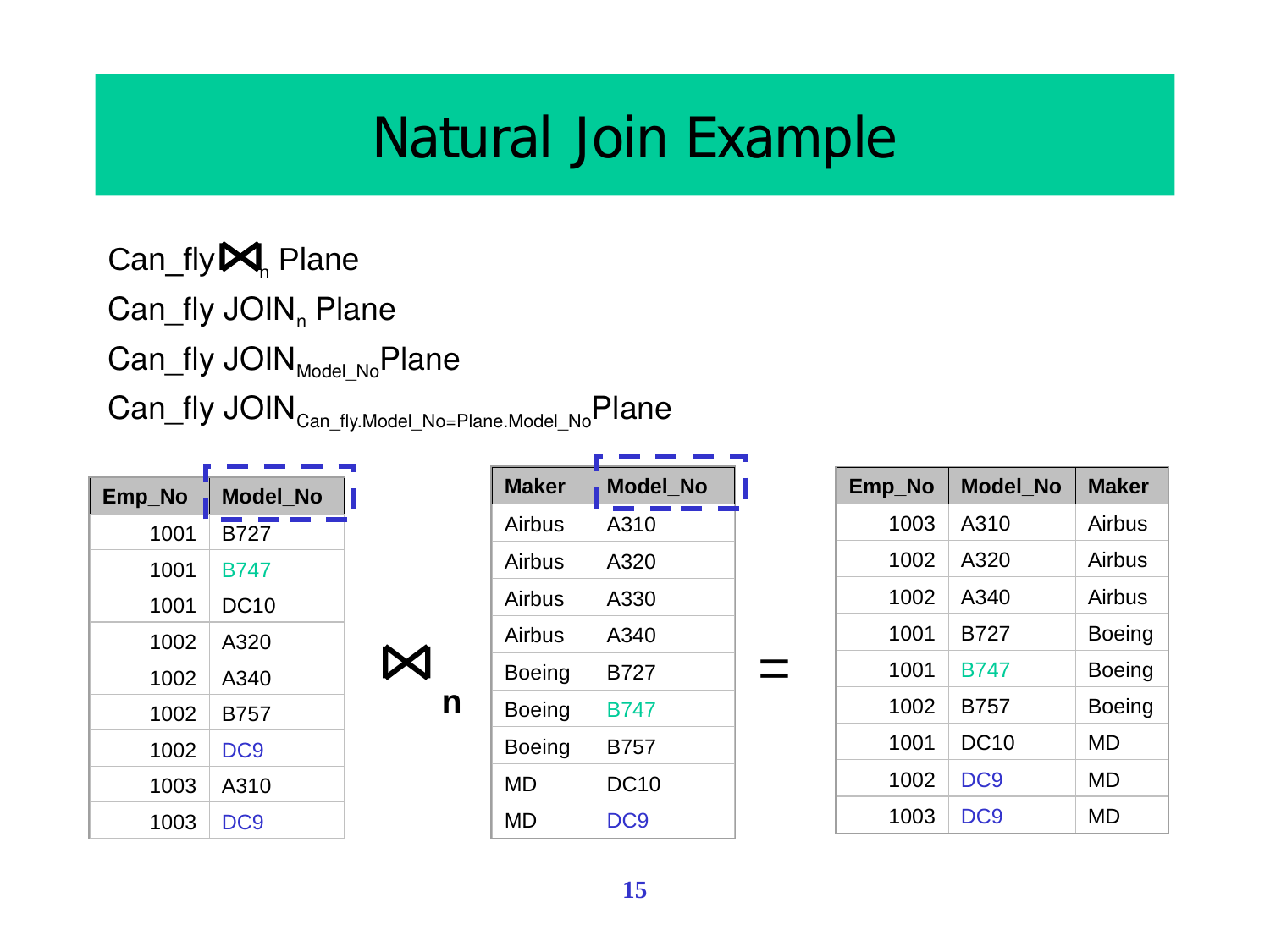

# Natural Join Example
Can_fly     n Plane
Can_fly JOINn Plane
Can_fly JOINModel_NoPlane
Can_fly JOINCan_fly.Model_No=Plane.Model_NoPlane

Maker

Model_No

Airbus

A310

Airbus

A320

Airbus

A330

Airbus

A340

Boeing

B727

Boeing

B747

Boeing

B757

MD

DC10

MD

DC9

Emp_No

Model_No

Maker

1003

A310

Airbus

1002

A320

Airbus

1002

A340

Airbus

1001

B727

Boeing

1001

B747

Boeing

1002

B757

Boeing

1001

DC10

MD

1002

DC9

MD

1003

DC9

MD

Emp_No

Model_No

1001

B727

1001

B747

1001

DC10

1002

A320

1002

A340

1002

B757

1002

DC9

1003

A310

1003

DC9

=
n

15